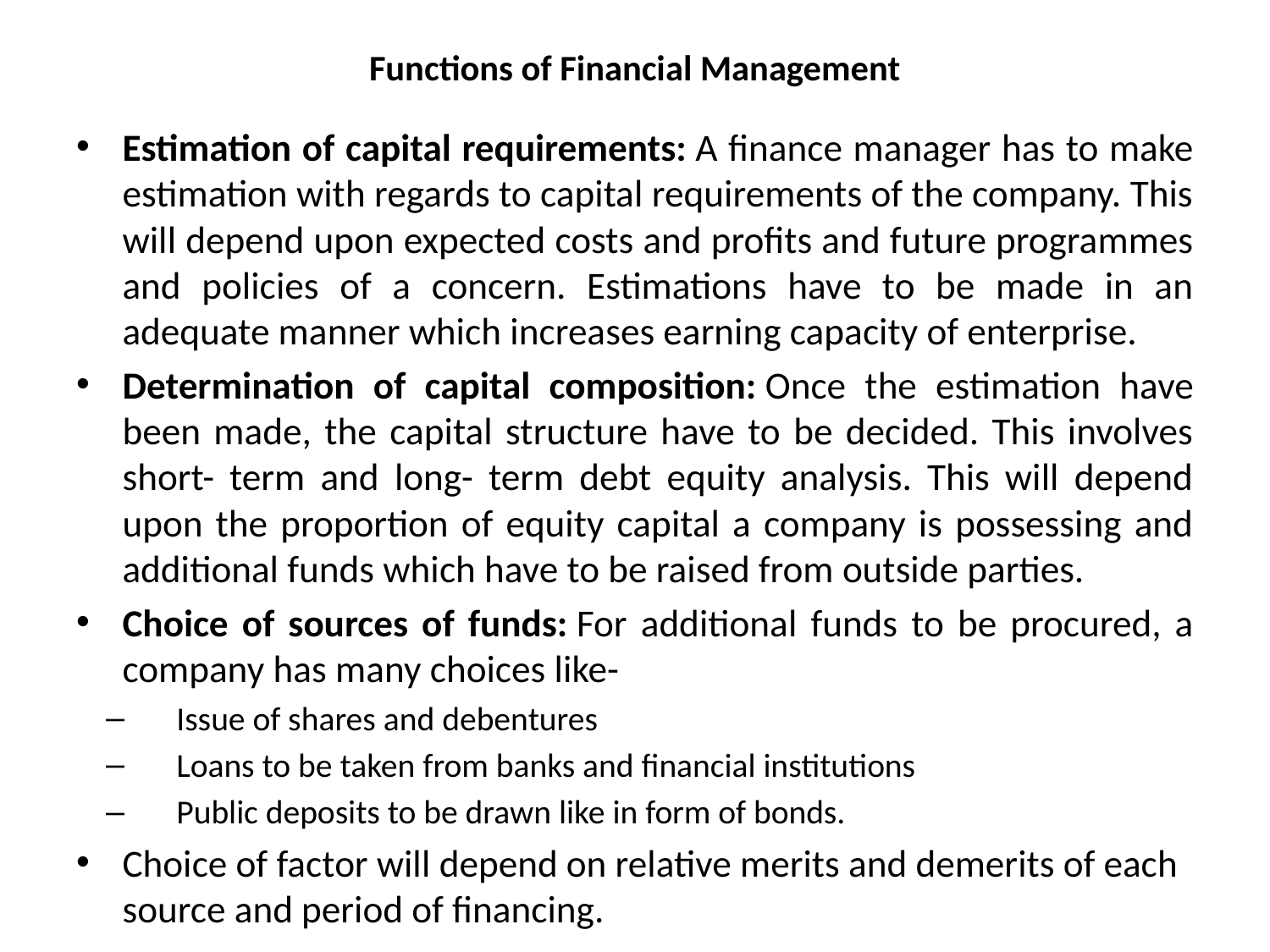

# Functions of Financial Management
Estimation of capital requirements: A finance manager has to make estimation with regards to capital requirements of the company. This will depend upon expected costs and profits and future programmes and policies of a concern. Estimations have to be made in an adequate manner which increases earning capacity of enterprise.
Determination of capital composition: Once the estimation have been made, the capital structure have to be decided. This involves short- term and long- term debt equity analysis. This will depend upon the proportion of equity capital a company is possessing and additional funds which have to be raised from outside parties.
Choice of sources of funds: For additional funds to be procured, a company has many choices like-
Issue of shares and debentures
Loans to be taken from banks and financial institutions
Public deposits to be drawn like in form of bonds.
Choice of factor will depend on relative merits and demerits of each source and period of financing.